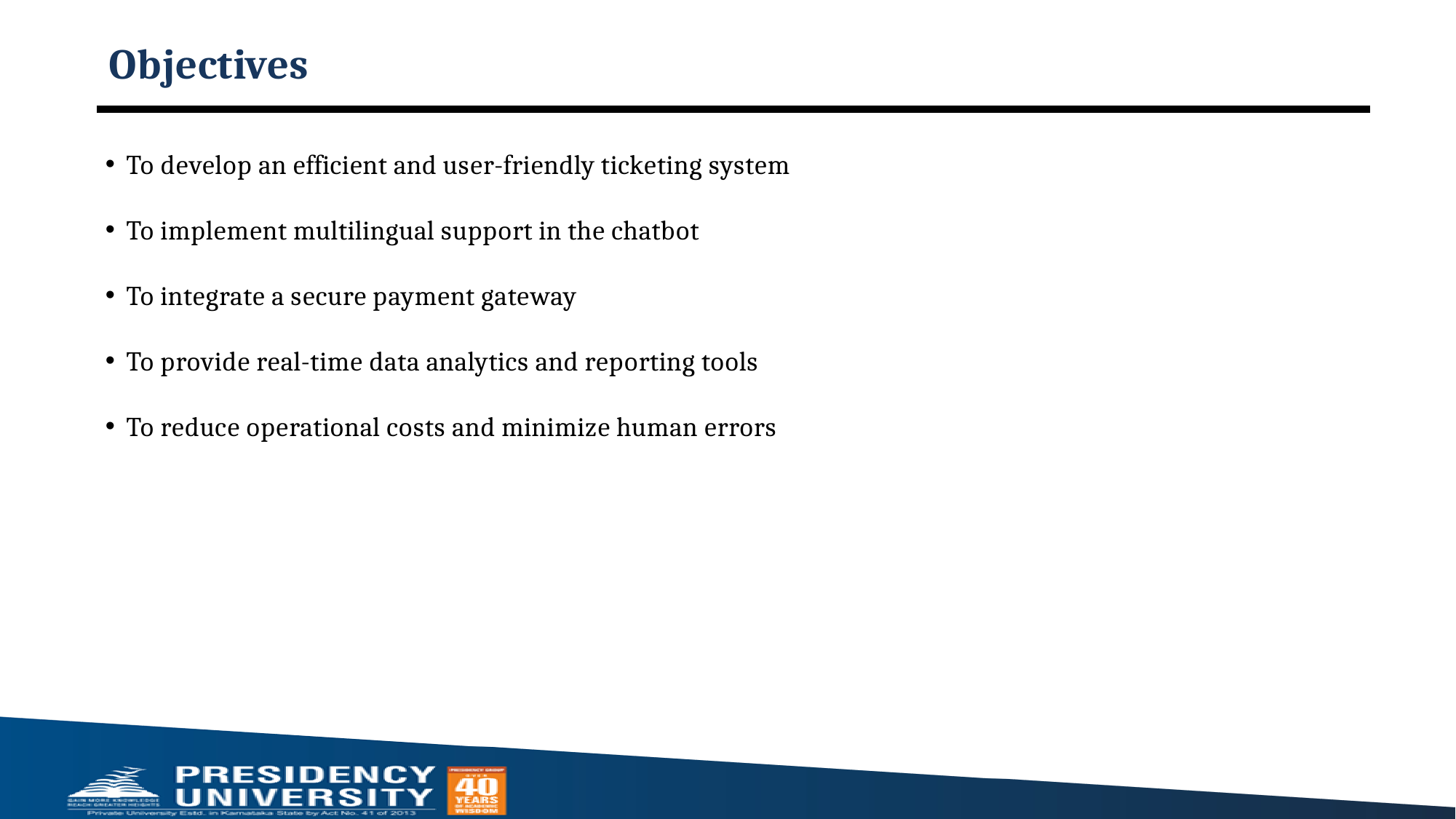

# Objectives
To develop an efficient and user-friendly ticketing system
To implement multilingual support in the chatbot
To integrate a secure payment gateway
To provide real-time data analytics and reporting tools
To reduce operational costs and minimize human errors